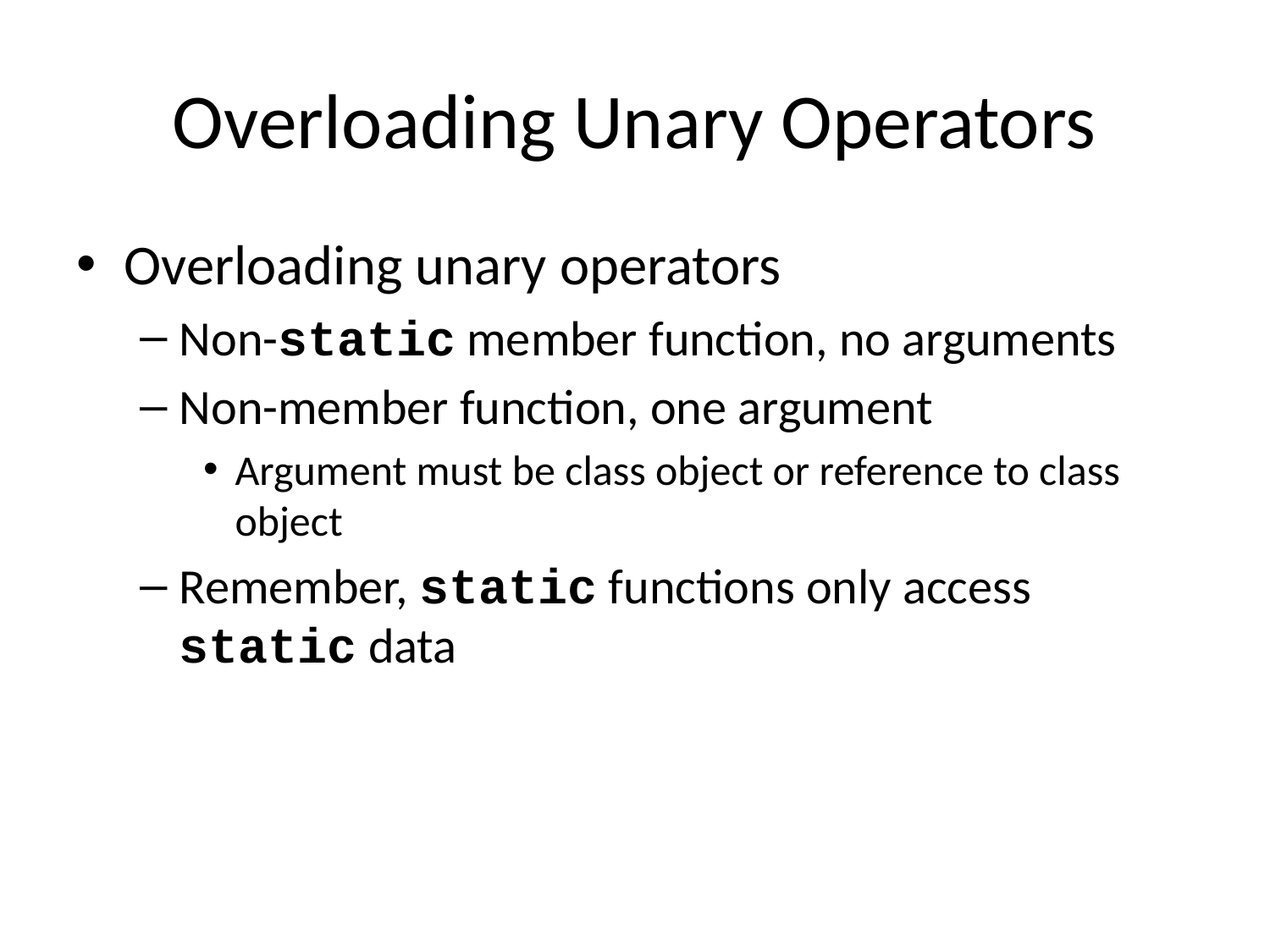

# Overloading Unary Operators
Overloading unary operators
Non-static member function, no arguments
Non-member function, one argument
Argument must be class object or reference to class object
Remember, static functions only access static data